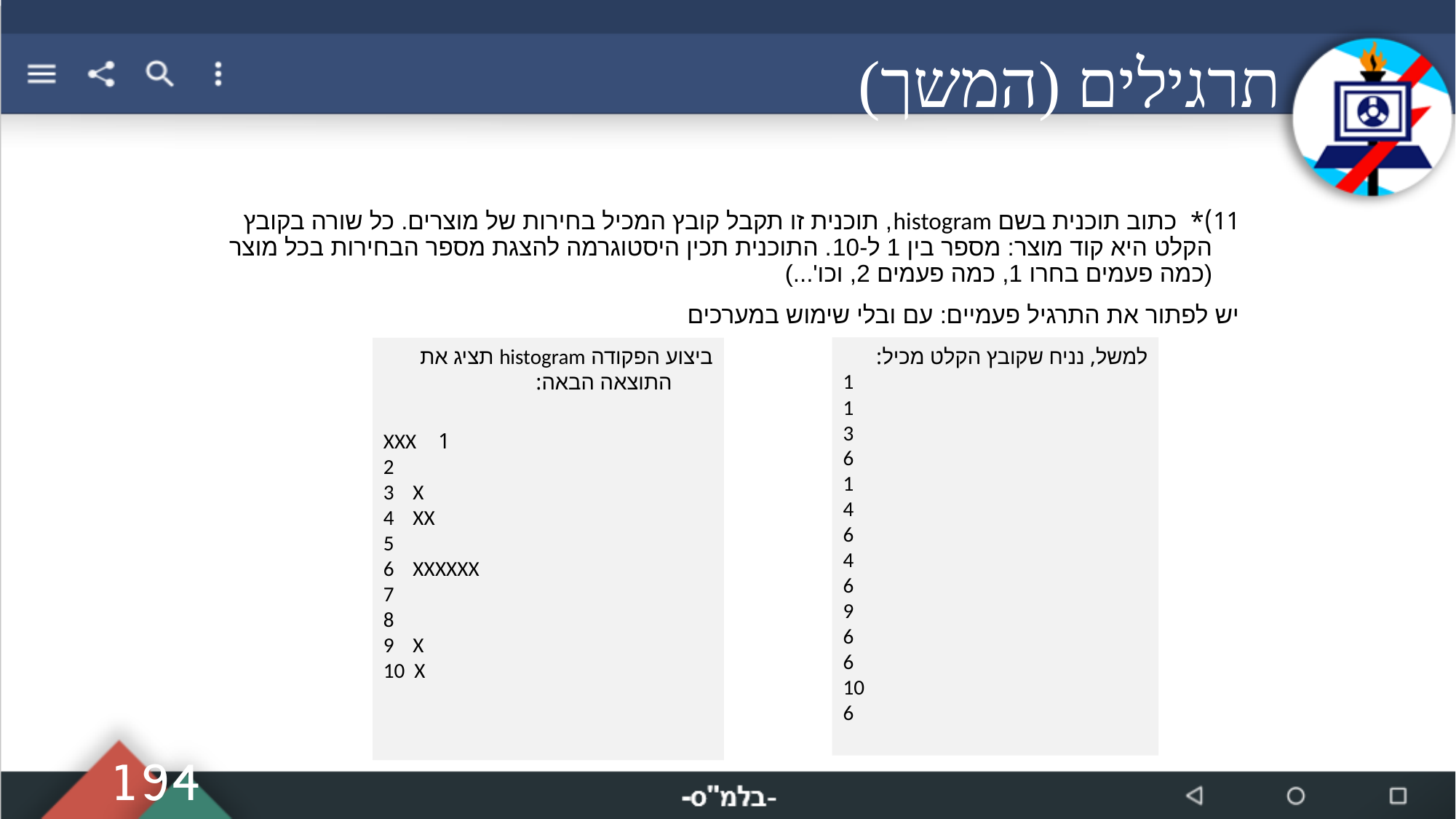

# תרגילים (המשך)
11)*  כתוב תוכנית בשם histogram, תוכנית זו תקבל קובץ המכיל בחירות של מוצרים. כל שורה בקובץ הקלט היא קוד מוצר: מספר בין 1 ל-10. התוכנית תכין היסטוגרמה להצגת מספר הבחירות בכל מוצר (כמה פעמים בחרו 1, כמה פעמים 2, וכו'...)
יש לפתור את התרגיל פעמיים: עם ובלי שימוש במערכים

למשל, נניח שקובץ הקלט מכיל:
1
1
3
6
1
4
6
4
6
9
6
6
10
6

ביצוע הפקודה histogram תציג את התוצאה הבאה:

1    XXX
2
3    X
4    XX
5
6    XXXXXX
7
8
9    X
10  X

194